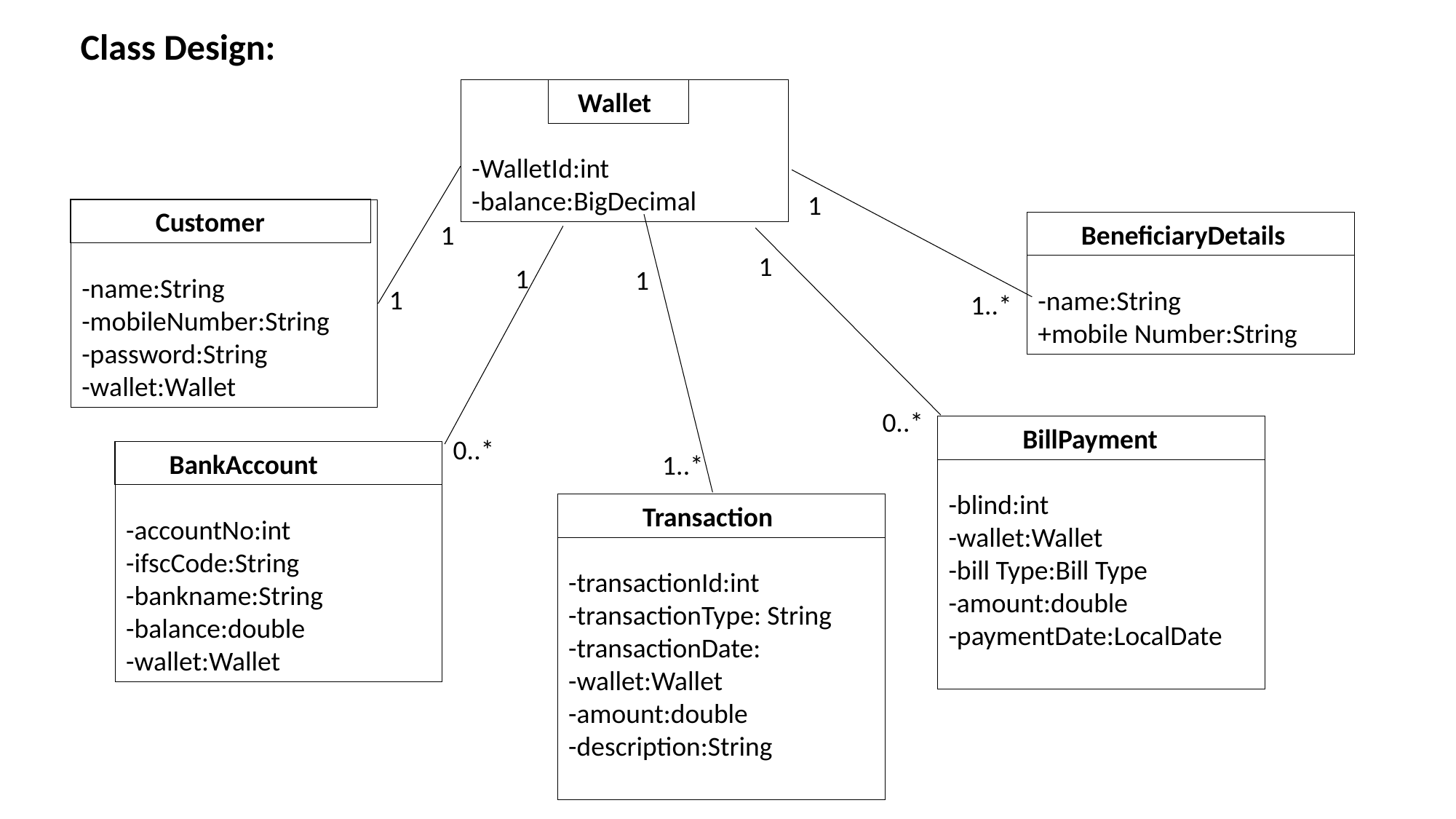

Class Design:
   Wallet

-WalletId:int
-balance:BigDecimal
1
            Customer

-name:String
-mobileNumber:String
-password:String
-wallet:Wallet
1
       BeneficiaryDetails

-name:String
+mobile Number:String
1
1
1
1
1..*
0..*
            BillPayment

-blind:int
-wallet:Wallet
-bill Type:Bill Type
-amount:double
-paymentDate:LocalDate

0..*
       BankAccount

-accountNo:int
-ifscCode:String
-bankname:String
-balance:double
-wallet:Wallet
1..*
            Transaction

-transactionId:int
-transactionType: String
-transactionDate:
-wallet:Wallet
-amount:double
-description:String